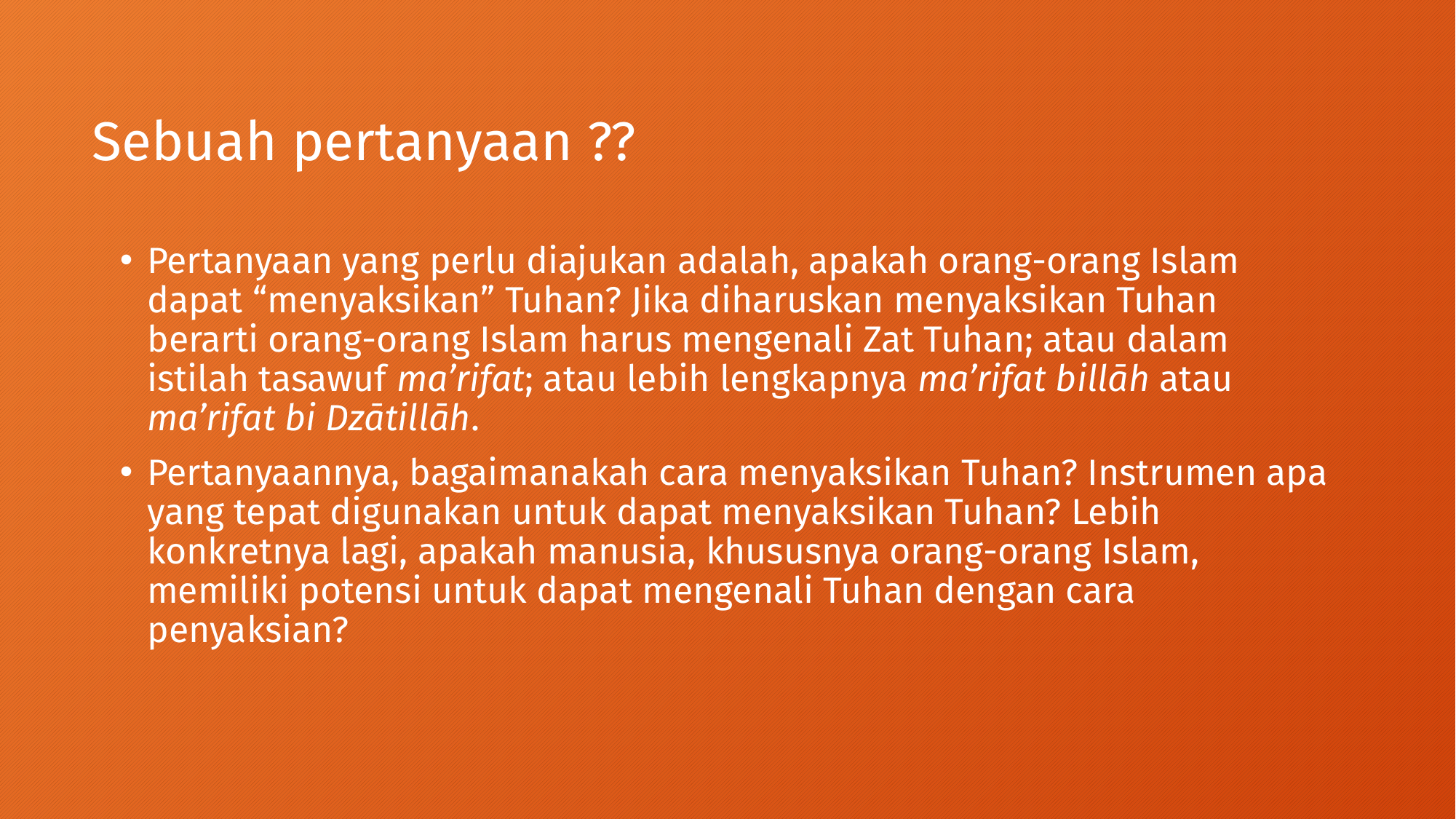

# Sebuah pertanyaan ??
Pertanyaan yang perlu diajukan adalah, apakah orang-orang Islam dapat “menyaksikan” Tuhan? Jika diharuskan menyaksikan Tuhan berarti orang-orang Islam harus mengenali Zat Tuhan; atau dalam istilah tasawuf ma’rifat; atau lebih lengkapnya ma’rifat billāh atau ma’rifat bi Dzātillāh.
Pertanyaannya, bagaimanakah cara menyaksikan Tuhan? Instrumen apa yang tepat digunakan untuk dapat menyaksikan Tuhan? Lebih konkretnya lagi, apakah manusia, khususnya orang-orang Islam, memiliki potensi untuk dapat mengenali Tuhan dengan cara penyaksian?